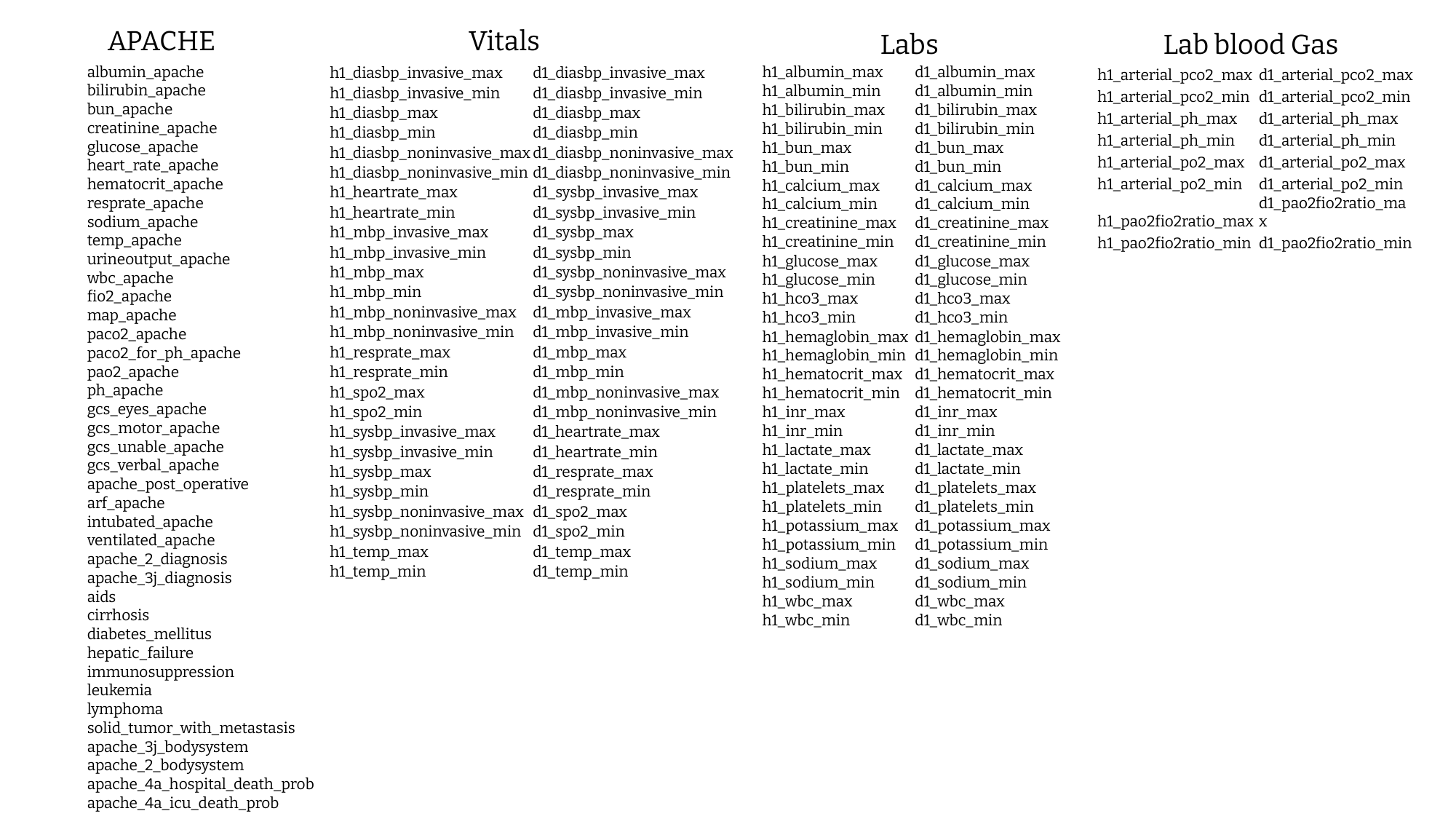

APACHE
Vitals
Labs
Lab blood Gas
| h1\_diasbp\_invasive\_max | d1\_diasbp\_invasive\_max |
| --- | --- |
| h1\_diasbp\_invasive\_min | d1\_diasbp\_invasive\_min |
| h1\_diasbp\_max | d1\_diasbp\_max |
| h1\_diasbp\_min | d1\_diasbp\_min |
| h1\_diasbp\_noninvasive\_max | d1\_diasbp\_noninvasive\_max |
| h1\_diasbp\_noninvasive\_min | d1\_diasbp\_noninvasive\_min |
| h1\_heartrate\_max | d1\_sysbp\_invasive\_max |
| h1\_heartrate\_min | d1\_sysbp\_invasive\_min |
| h1\_mbp\_invasive\_max | d1\_sysbp\_max |
| h1\_mbp\_invasive\_min | d1\_sysbp\_min |
| h1\_mbp\_max | d1\_sysbp\_noninvasive\_max |
| h1\_mbp\_min | d1\_sysbp\_noninvasive\_min |
| h1\_mbp\_noninvasive\_max | d1\_mbp\_invasive\_max |
| h1\_mbp\_noninvasive\_min | d1\_mbp\_invasive\_min |
| h1\_resprate\_max | d1\_mbp\_max |
| h1\_resprate\_min | d1\_mbp\_min |
| h1\_spo2\_max | d1\_mbp\_noninvasive\_max |
| h1\_spo2\_min | d1\_mbp\_noninvasive\_min |
| h1\_sysbp\_invasive\_max | d1\_heartrate\_max |
| h1\_sysbp\_invasive\_min | d1\_heartrate\_min |
| h1\_sysbp\_max | d1\_resprate\_max |
| h1\_sysbp\_min | d1\_resprate\_min |
| h1\_sysbp\_noninvasive\_max | d1\_spo2\_max |
| h1\_sysbp\_noninvasive\_min | d1\_spo2\_min |
| h1\_temp\_max | d1\_temp\_max |
| h1\_temp\_min | d1\_temp\_min |
| h1\_albumin\_max | d1\_albumin\_max |
| --- | --- |
| h1\_albumin\_min | d1\_albumin\_min |
| h1\_bilirubin\_max | d1\_bilirubin\_max |
| h1\_bilirubin\_min | d1\_bilirubin\_min |
| h1\_bun\_max | d1\_bun\_max |
| h1\_bun\_min | d1\_bun\_min |
| h1\_calcium\_max | d1\_calcium\_max |
| h1\_calcium\_min | d1\_calcium\_min |
| h1\_creatinine\_max | d1\_creatinine\_max |
| h1\_creatinine\_min | d1\_creatinine\_min |
| h1\_glucose\_max | d1\_glucose\_max |
| h1\_glucose\_min | d1\_glucose\_min |
| h1\_hco3\_max | d1\_hco3\_max |
| h1\_hco3\_min | d1\_hco3\_min |
| h1\_hemaglobin\_max | d1\_hemaglobin\_max |
| h1\_hemaglobin\_min | d1\_hemaglobin\_min |
| h1\_hematocrit\_max | d1\_hematocrit\_max |
| h1\_hematocrit\_min | d1\_hematocrit\_min |
| h1\_inr\_max | d1\_inr\_max |
| h1\_inr\_min | d1\_inr\_min |
| h1\_lactate\_max | d1\_lactate\_max |
| h1\_lactate\_min | d1\_lactate\_min |
| h1\_platelets\_max | d1\_platelets\_max |
| h1\_platelets\_min | d1\_platelets\_min |
| h1\_potassium\_max | d1\_potassium\_max |
| h1\_potassium\_min | d1\_potassium\_min |
| h1\_sodium\_max | d1\_sodium\_max |
| h1\_sodium\_min | d1\_sodium\_min |
| h1\_wbc\_max | d1\_wbc\_max |
| h1\_wbc\_min | d1\_wbc\_min |
| h1\_arterial\_pco2\_max | d1\_arterial\_pco2\_max |
| --- | --- |
| h1\_arterial\_pco2\_min | d1\_arterial\_pco2\_min |
| h1\_arterial\_ph\_max | d1\_arterial\_ph\_max |
| h1\_arterial\_ph\_min | d1\_arterial\_ph\_min |
| h1\_arterial\_po2\_max | d1\_arterial\_po2\_max |
| h1\_arterial\_po2\_min | d1\_arterial\_po2\_min |
| h1\_pao2fio2ratio\_max | d1\_pao2fio2ratio\_max |
| h1\_pao2fio2ratio\_min | d1\_pao2fio2ratio\_min |
| albumin\_apache |
| --- |
| bilirubin\_apache |
| bun\_apache |
| creatinine\_apache |
| glucose\_apache |
| heart\_rate\_apache |
| hematocrit\_apache |
| resprate\_apache |
| sodium\_apache |
| temp\_apache |
| urineoutput\_apache |
| wbc\_apache |
| fio2\_apache |
| map\_apache |
| paco2\_apache |
| paco2\_for\_ph\_apache |
| pao2\_apache |
| ph\_apache |
| gcs\_eyes\_apache |
| gcs\_motor\_apache |
| gcs\_unable\_apache |
| gcs\_verbal\_apache |
| apache\_post\_operative |
| arf\_apache |
| intubated\_apache |
| ventilated\_apache |
| apache\_2\_diagnosis |
| apache\_3j\_diagnosis |
| aids |
| cirrhosis |
| diabetes\_mellitus |
| hepatic\_failure |
| immunosuppression |
| leukemia |
| lymphoma |
| solid\_tumor\_with\_metastasis |
| apache\_3j\_bodysystem |
| apache\_2\_bodysystem |
| apache\_4a\_hospital\_death\_prob |
| apache\_4a\_icu\_death\_prob |